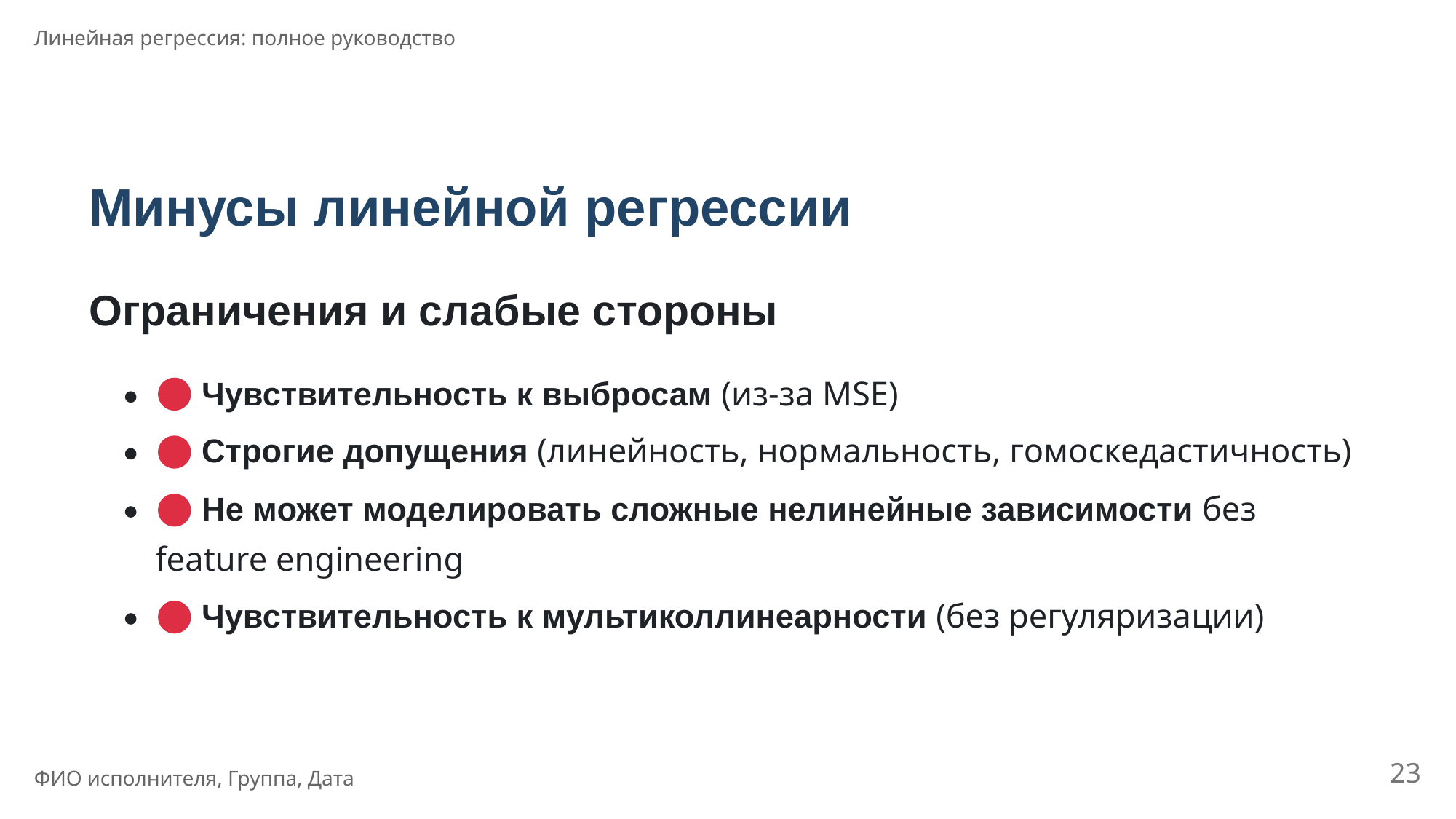

Линейная регрессия: полное руководство
Минусы линейной регрессии
Ограничения и слабые стороны
 Чувствительность к выбросам (из-за MSE)

 Строгие допущения (линейность, нормальность, гомоскедастичность)

 Не может моделировать сложные нелинейные зависимости без

feature engineering
 Чувствительность к мультиколлинеарности (без регуляризации)

23
ФИО исполнителя, Группа, Дата